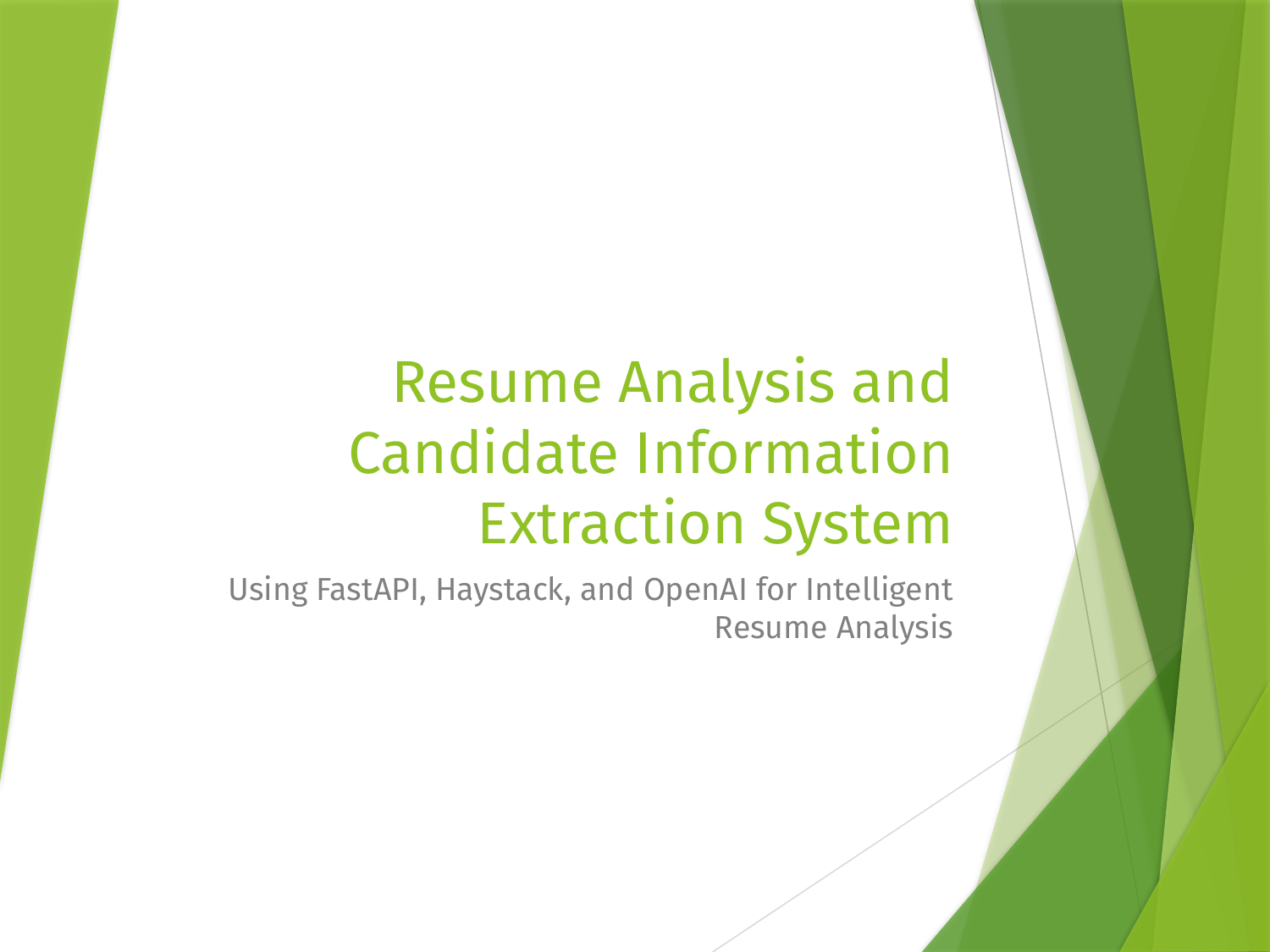

# Resume Analysis and Candidate Information Extraction System
Using FastAPI, Haystack, and OpenAI for Intelligent Resume Analysis